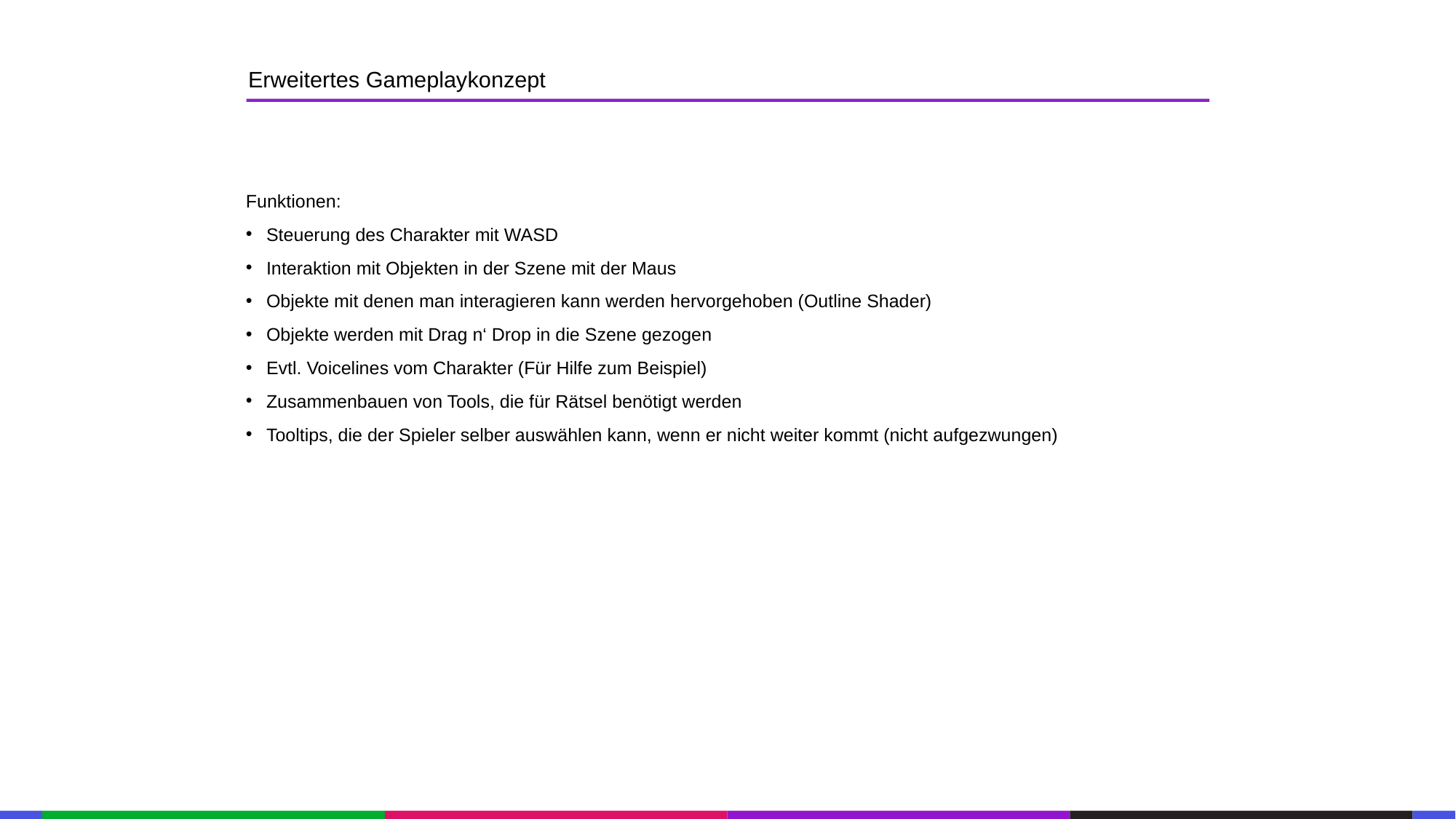

67
Erweitertes Gameplaykonzept
53

21
53
Funktionen:
Steuerung des Charakter mit WASD
Interaktion mit Objekten in der Szene mit der Maus
Objekte mit denen man interagieren kann werden hervorgehoben (Outline Shader)
Objekte werden mit Drag n‘ Drop in die Szene gezogen
Evtl. Voicelines vom Charakter (Für Hilfe zum Beispiel)
Zusammenbauen von Tools, die für Rätsel benötigt werden
Tooltips, die der Spieler selber auswählen kann, wenn er nicht weiter kommt (nicht aufgezwungen)
21
53
21
53
21
53
21
53
21
53
21
53
21
53

133
21
133
21
133
21
133
21
133
21
133